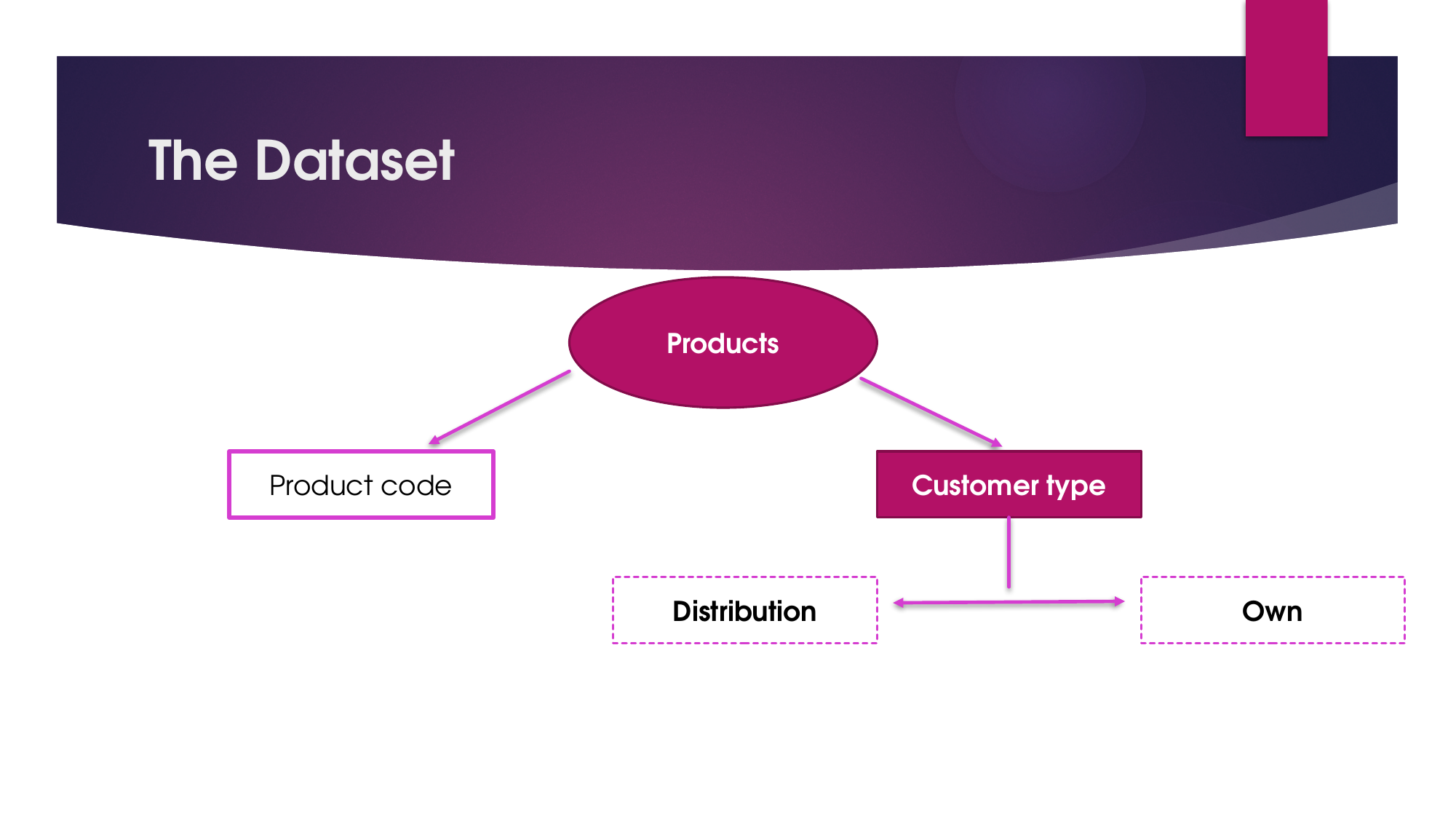

# The Dataset
Products
Customer type
Product code
Distribution
Own